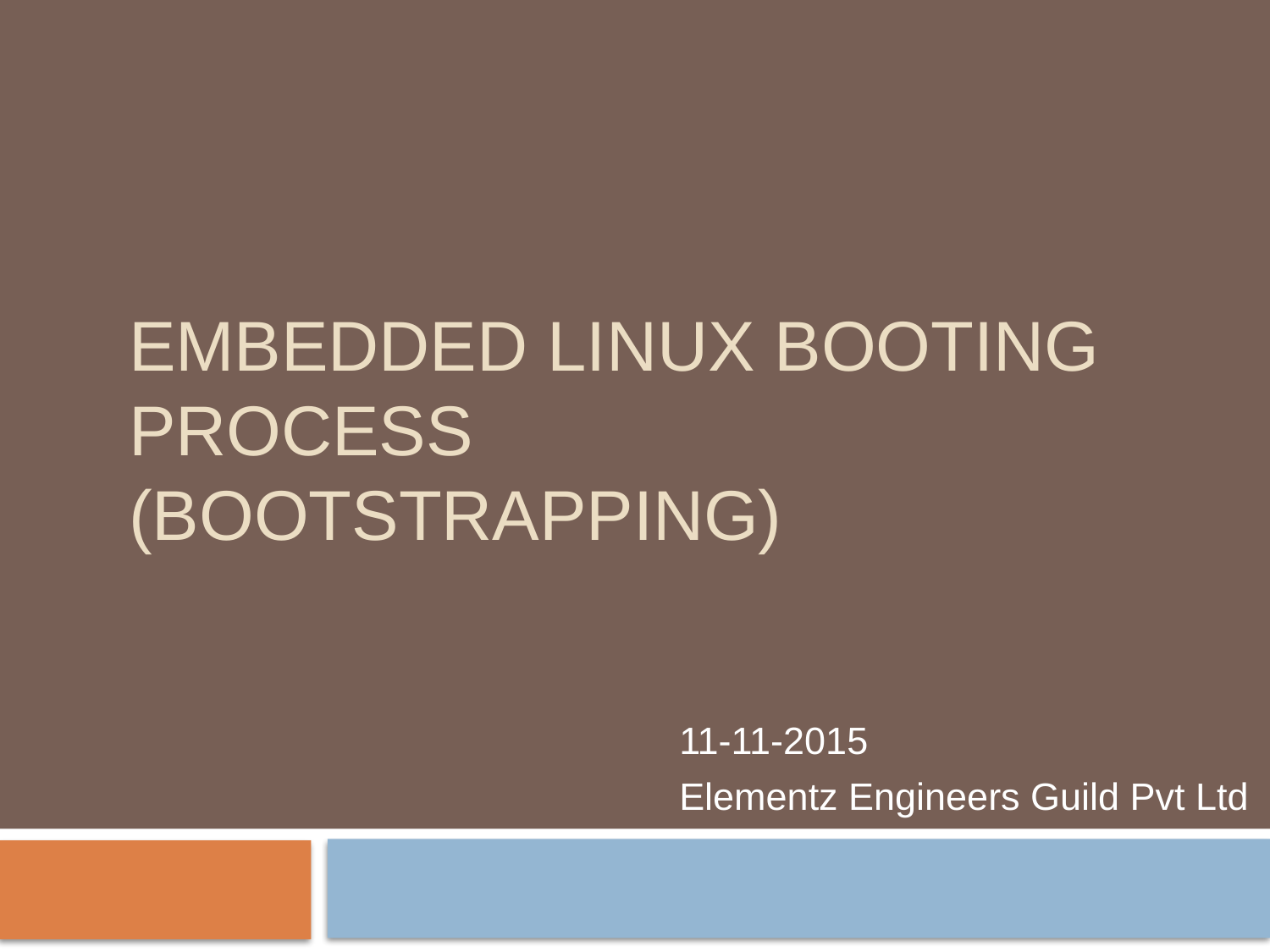

# Embedded Linux Booting Process (Bootstrapping)
11-11-2015
Elementz Engineers Guild Pvt Ltd